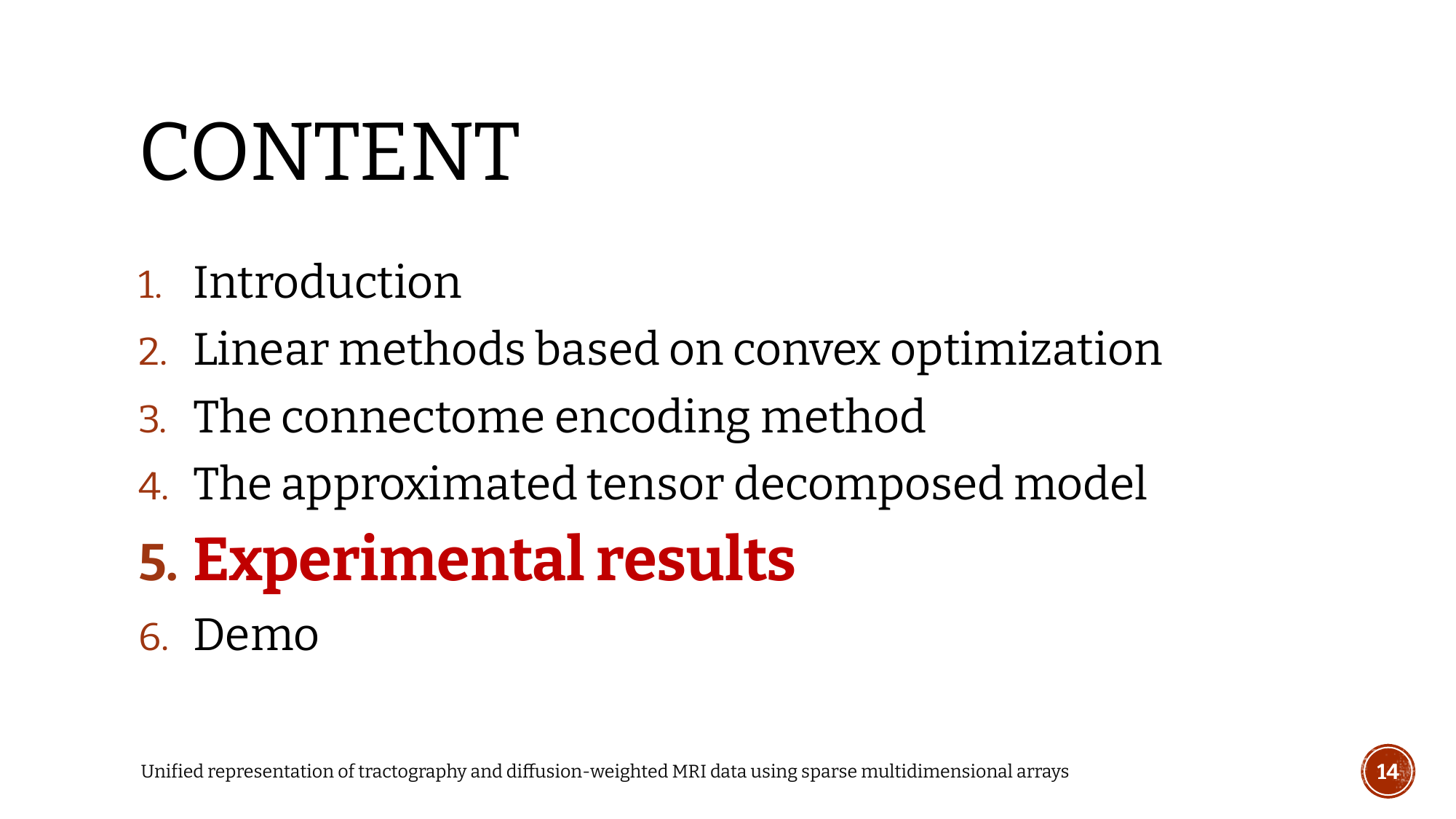

# Content
Introduction
Linear methods based on convex optimization
The connectome encoding method
The approximated tensor decomposed model
Experimental results
Demo
Unified representation of tractography and diffusion-weighted MRI data using sparse multidimensional arrays
14